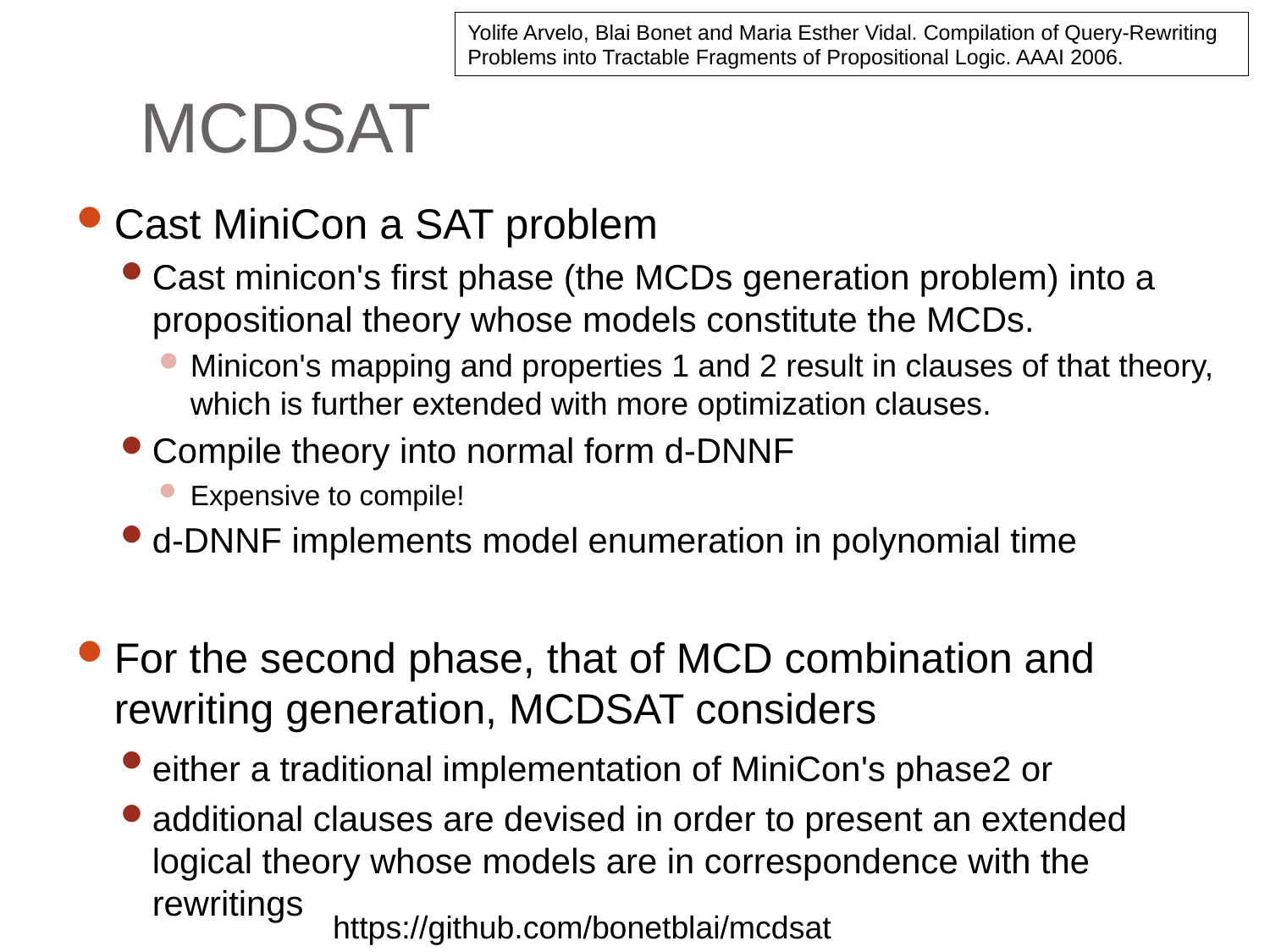

Yolife Arvelo, Blai Bonet and Maria Esther Vidal. Compilation of Query-Rewriting Problems into Tractable Fragments of Propositional Logic. AAAI 2006.
# MCDSAT
Cast MiniCon a SAT problem
Cast minicon's first phase (the MCDs generation problem) into a propositional theory whose models constitute the MCDs.
Minicon's mapping and properties 1 and 2 result in clauses of that theory, which is further extended with more optimization clauses.
Compile theory into normal form d-DNNF
Expensive to compile!
d-DNNF implements model enumeration in polynomial time

For the second phase, that of MCD combination and rewriting generation, MCDSAT considers
either a traditional implementation of MiniCon's phase2 or
additional clauses are devised in order to present an extended logical theory whose models are in correspondence with the rewritings
https://github.com/bonetblai/mcdsat